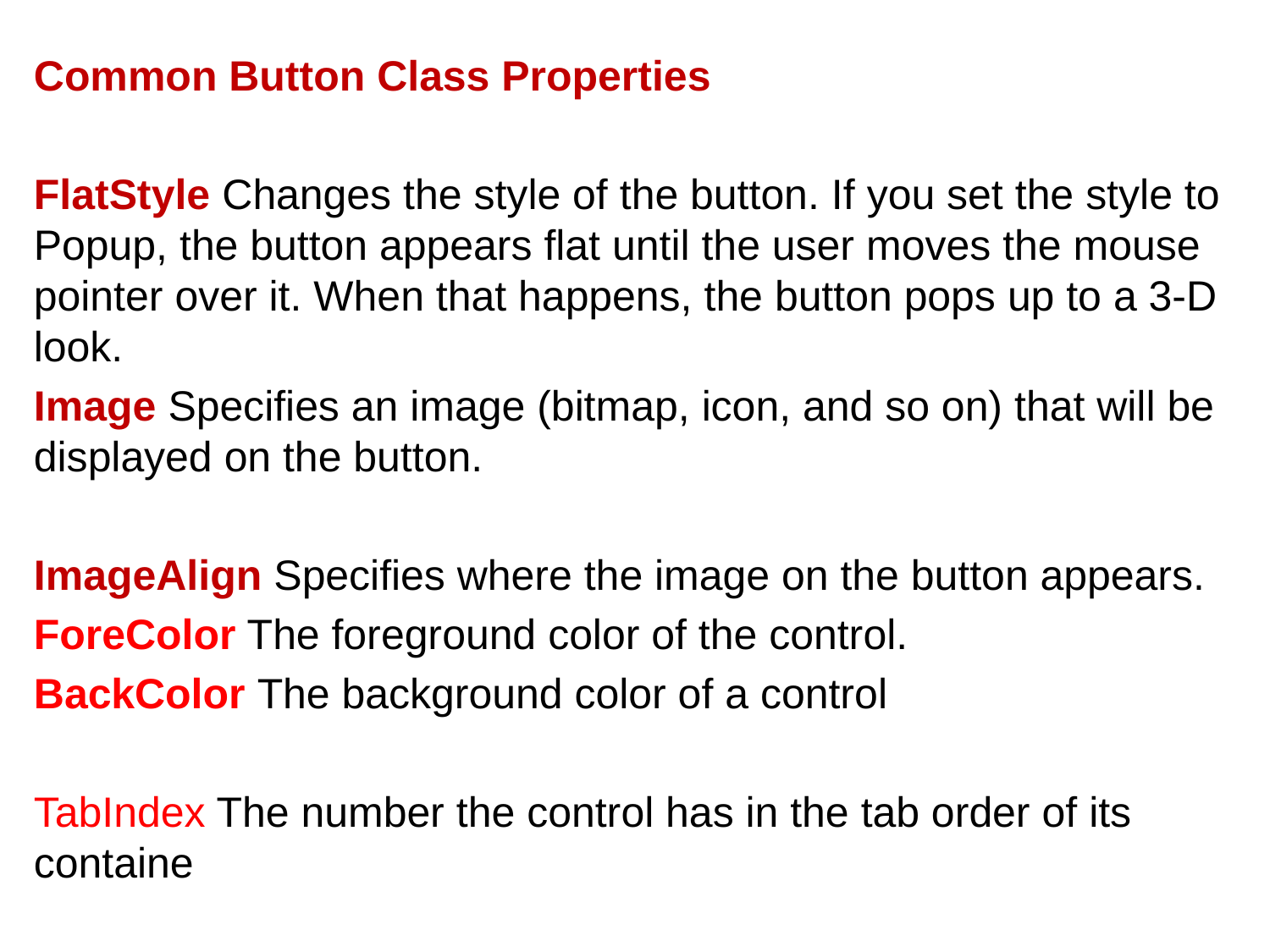

Common Button Class Properties

FlatStyle Changes the style of the button. If you set the style to Popup, the button appears flat until the user moves the mouse pointer over it. When that happens, the button pops up to a 3-D look.
Image Specifies an image (bitmap, icon, and so on) that will be displayed on the button.

ImageAlign Specifies where the image on the button appears.
ForeColor The foreground color of the control.
BackColor The background color of a control

TabIndex The number the control has in the tab order of its containe